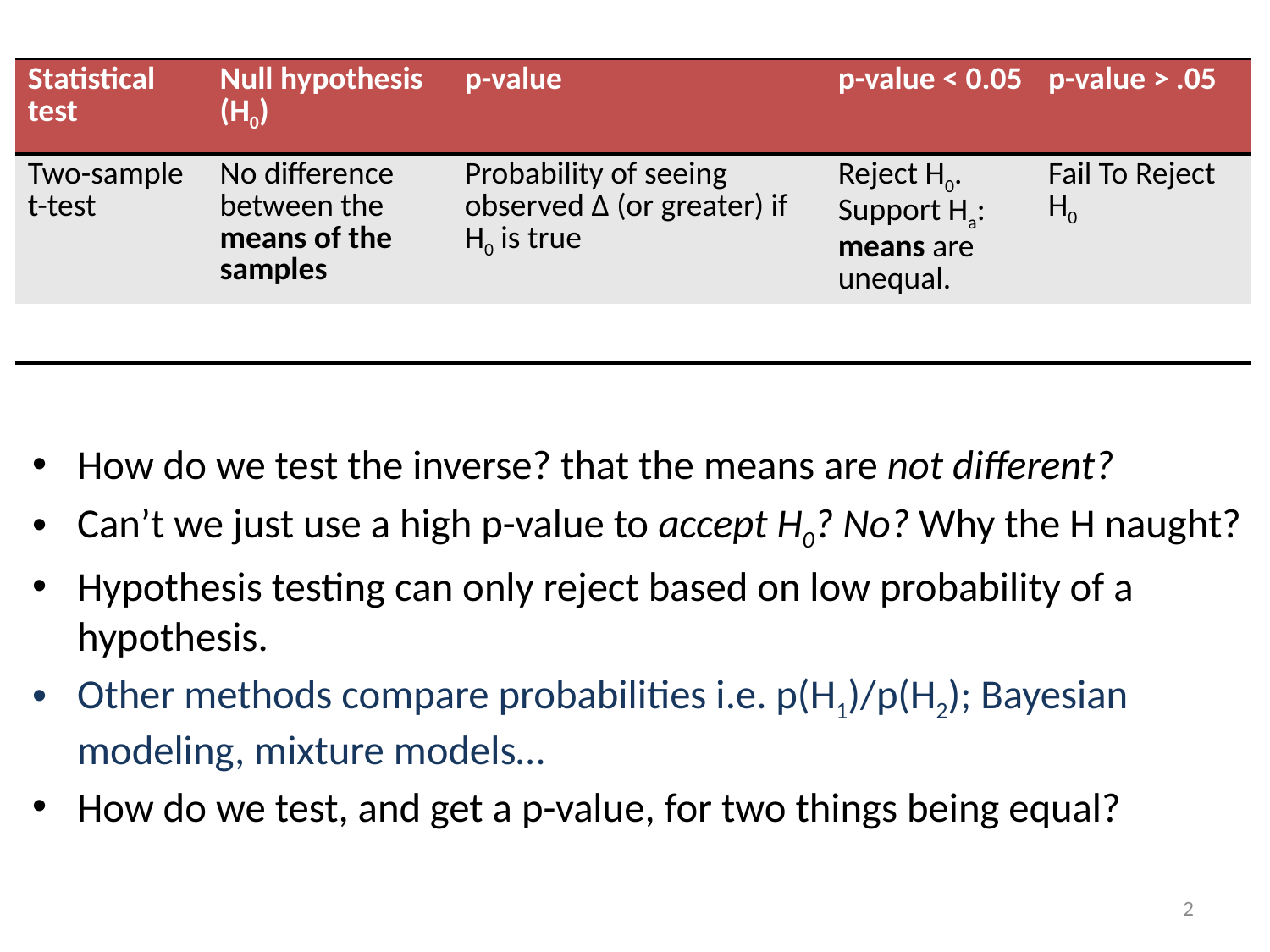

| Statistical test | Null hypothesis (H0) | p-value | p-value < 0.05 | p-value > .05 |
| --- | --- | --- | --- | --- |
| Two-sample t-test | No difference between the means of the samples | Probability of seeing observed ∆ (or greater) if H0 is true | Reject H0. Support Ha: means are unequal. | Fail To Reject H0 |
|  |  |  |  |  |
How do we test the inverse? that the means are not different?
Can’t we just use a high p-value to accept H0? No? Why the H naught?
Hypothesis testing can only reject based on low probability of a hypothesis.
Other methods compare probabilities i.e. p(H1)/p(H2); Bayesian modeling, mixture models…
How do we test, and get a p-value, for two things being equal?
2